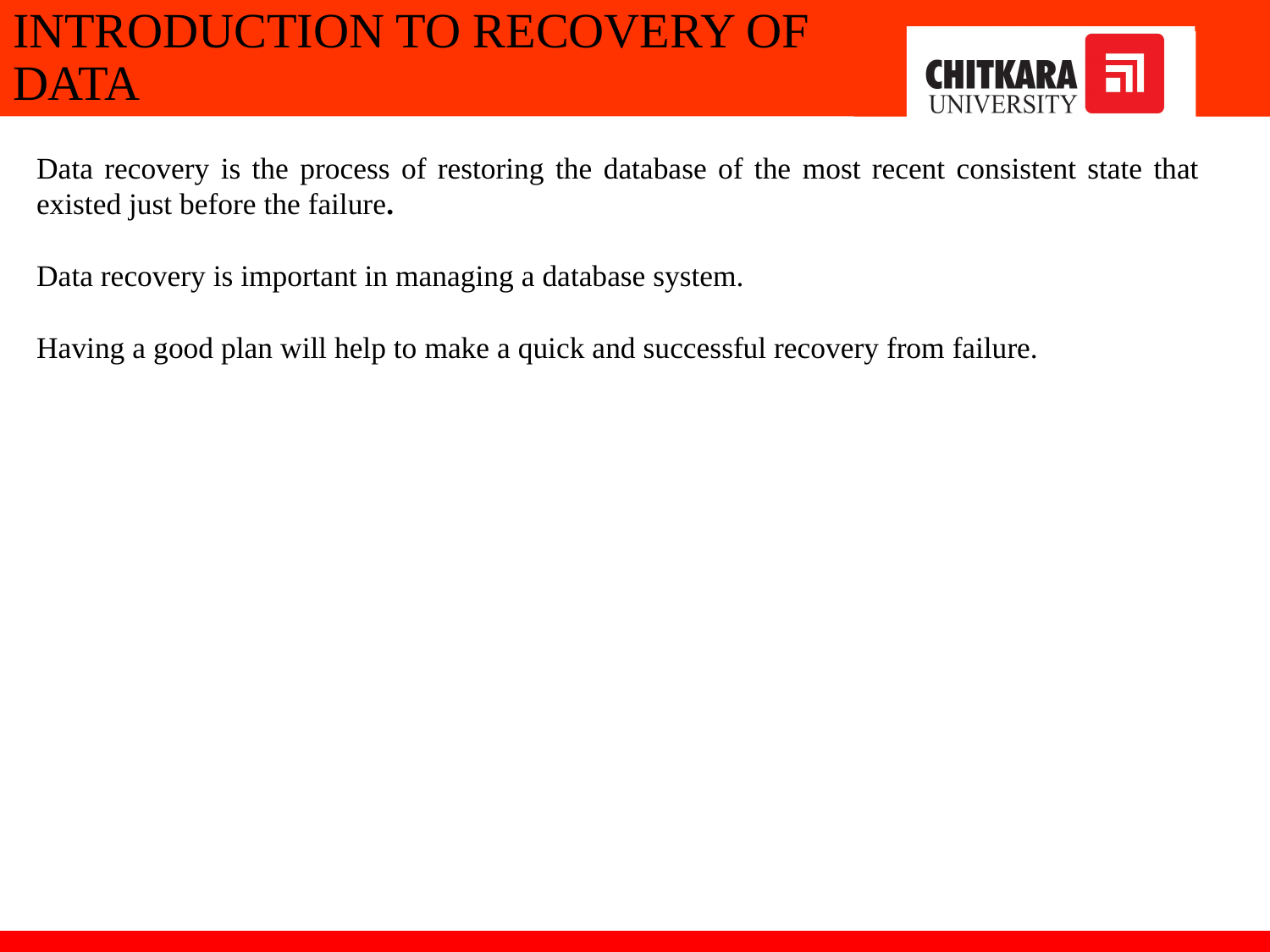

# INTRODUCTION TO RECOVERY OF DATA
Data recovery is the process of restoring the database of the most recent consistent state that existed just before the failure.

Data recovery is important in managing a database system.

Having a good plan will help to make a quick and successful recovery from failure.